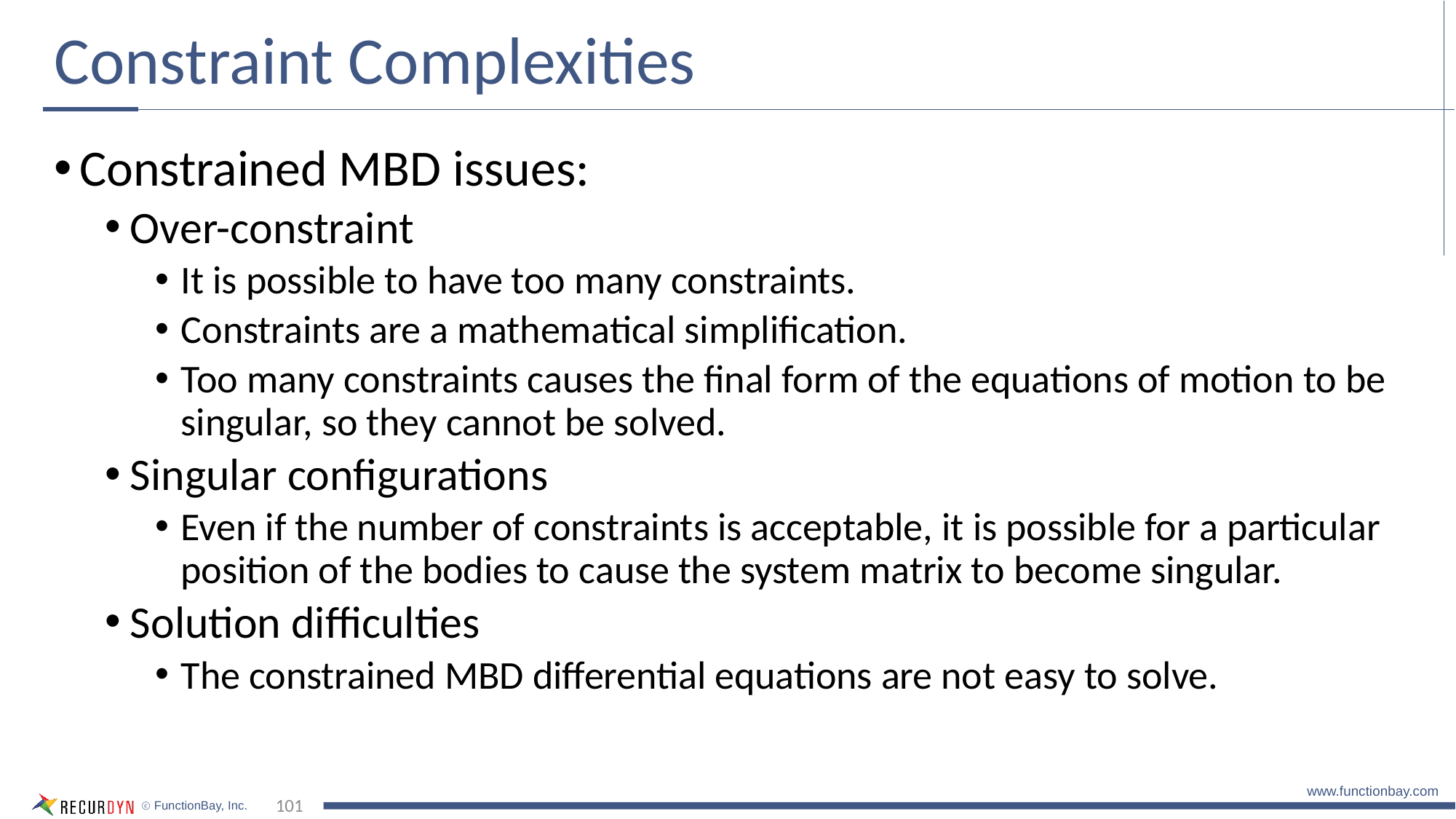

# Constraint Complexities
Constrained MBD issues:
Over-constraint
It is possible to have too many constraints.
Constraints are a mathematical simplification.
Too many constraints causes the final form of the equations of motion to be singular, so they cannot be solved.
Singular configurations
Even if the number of constraints is acceptable, it is possible for a particular position of the bodies to cause the system matrix to become singular.
Solution difficulties
The constrained MBD differential equations are not easy to solve.
101